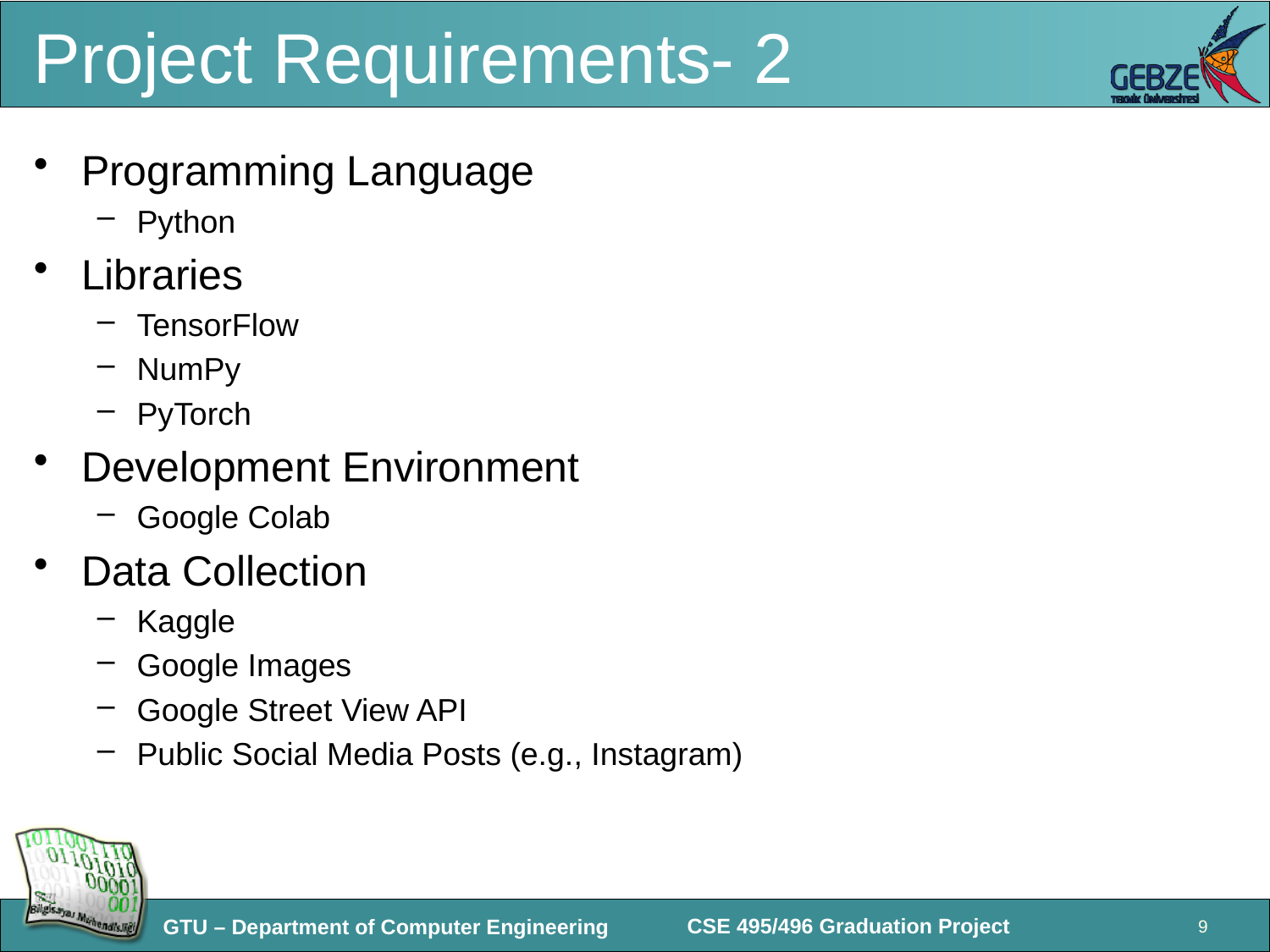

# Project Requirements- 2
Programming Language
Python
Libraries
TensorFlow
NumPy
PyTorch
Development Environment
Google Colab
Data Collection
Kaggle
Google Images
Google Street View API
Public Social Media Posts (e.g., Instagram)
9